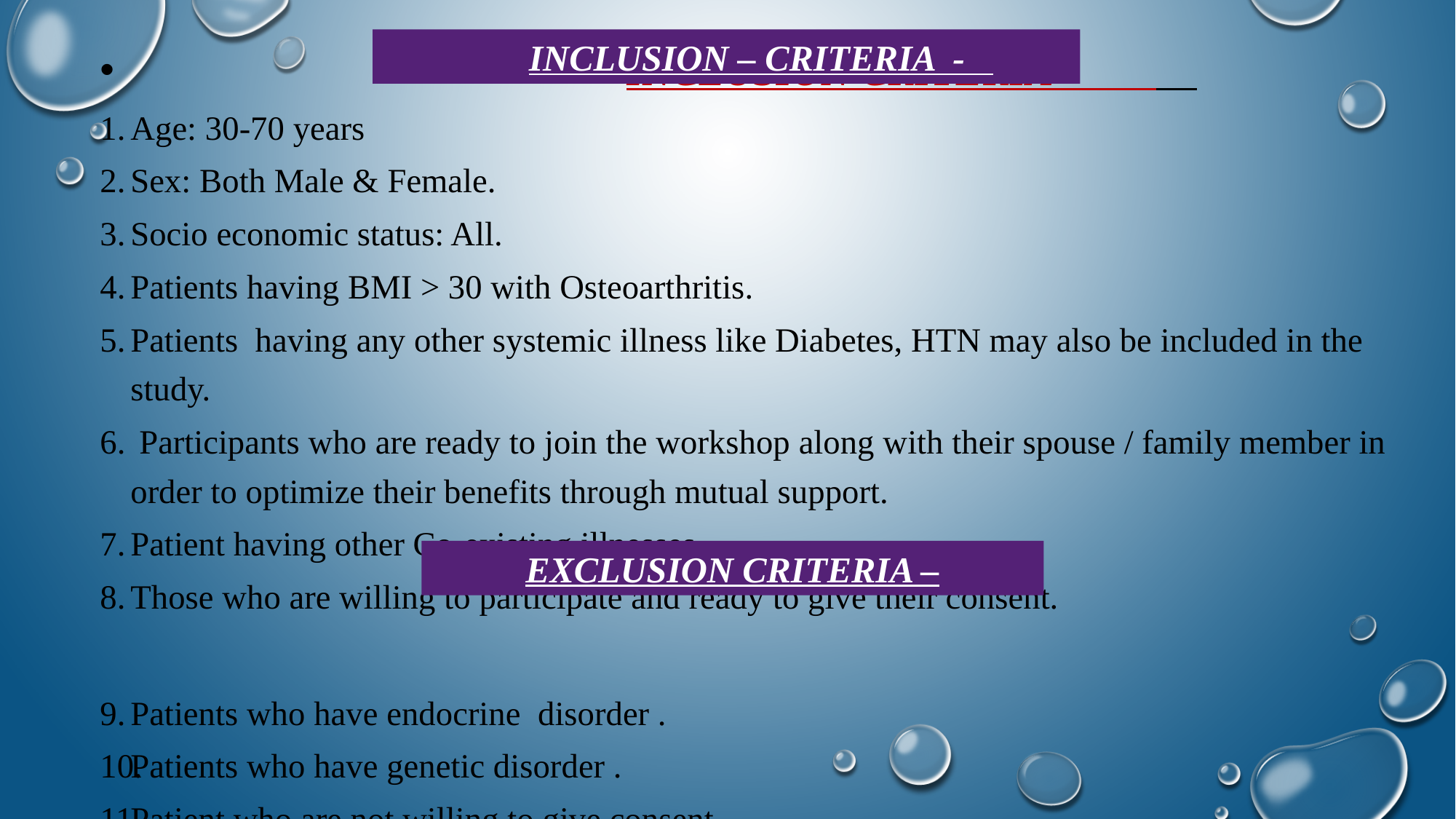

Inclusion criteria -
Age: 30-70 years
Sex: Both Male & Female.
Socio economic status: All.
Patients having BMI > 30 with Osteoarthritis.
Patients  having any other systemic illness like Diabetes, HTN may also be included in the study.
 Participants who are ready to join the workshop along with their spouse / family member in order to optimize their benefits through mutual support.
Patient having other Co-existing illnesses.
Those who are willing to participate and ready to give their consent.

Patients who have endocrine  disorder .
Patients who have genetic disorder .
Patient who are not willing to give consent.
Patients who are genetically obese.
                INCLUSION – CRITERIA  -

EXCLUSION CRITERIA –